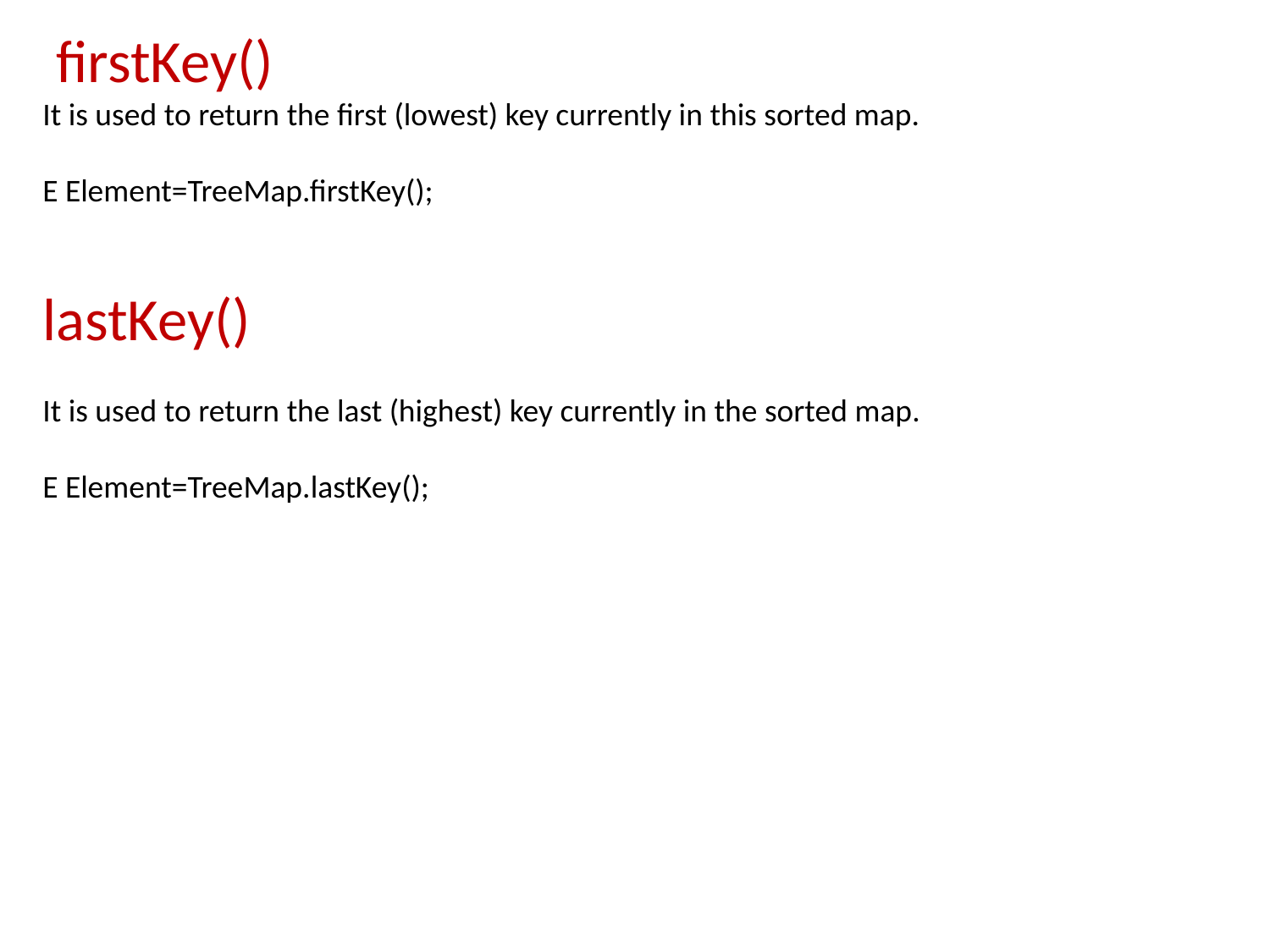

firstKey()
It is used to return the first (lowest) key currently in this sorted map.

E Element=TreeMap.firstKey();

lastKey()

It is used to return the last (highest) key currently in the sorted map.

E Element=TreeMap.lastKey();